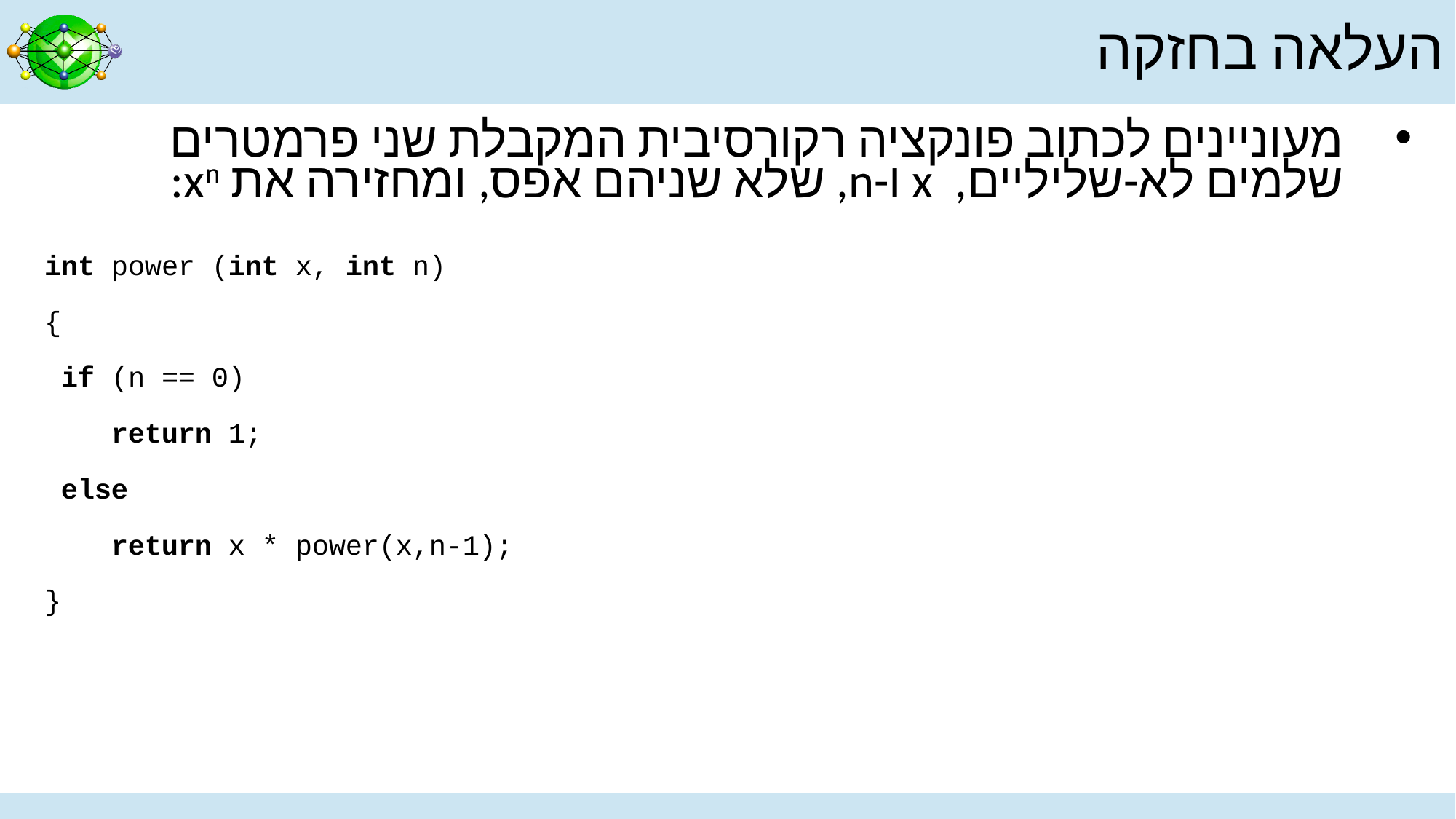

# העלאה בחזקה
מעוניינים לכתוב פונקציה רקורסיבית המקבלת שני פרמטרים שלמים לא-שליליים,  x ו-n, שלא שניהם אפס, ומחזירה את xn:

int power (int x, int n)
{
 if (n == 0)
    return 1;
 else
    return x * power(x,n-1);
}